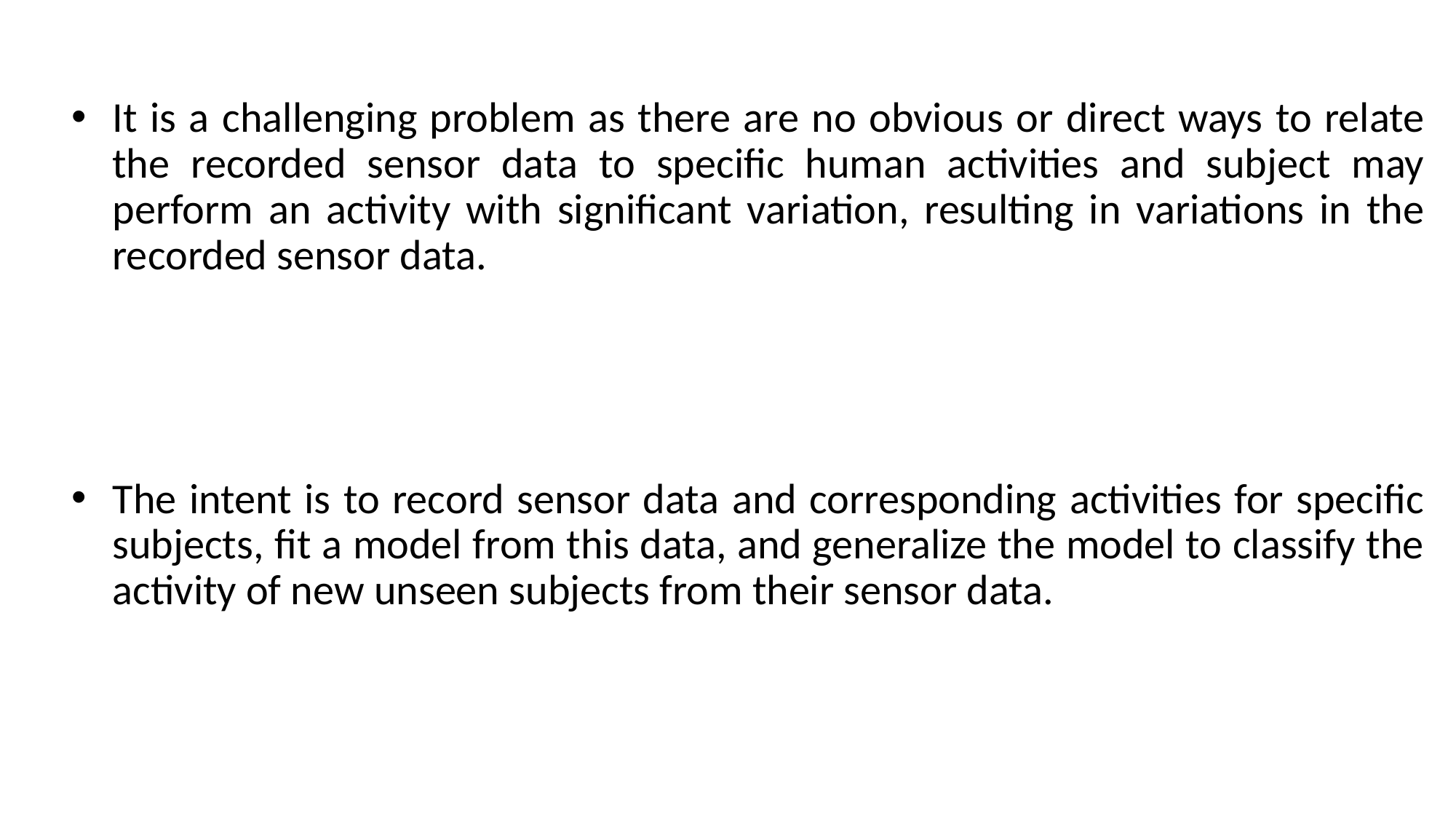

It is a challenging problem as there are no obvious or direct ways to relate the recorded sensor data to specific human activities and subject may perform an activity with significant variation, resulting in variations in the recorded sensor data.

The intent is to record sensor data and corresponding activities for specific subjects, fit a model from this data, and generalize the model to classify the activity of new unseen subjects from their sensor data.